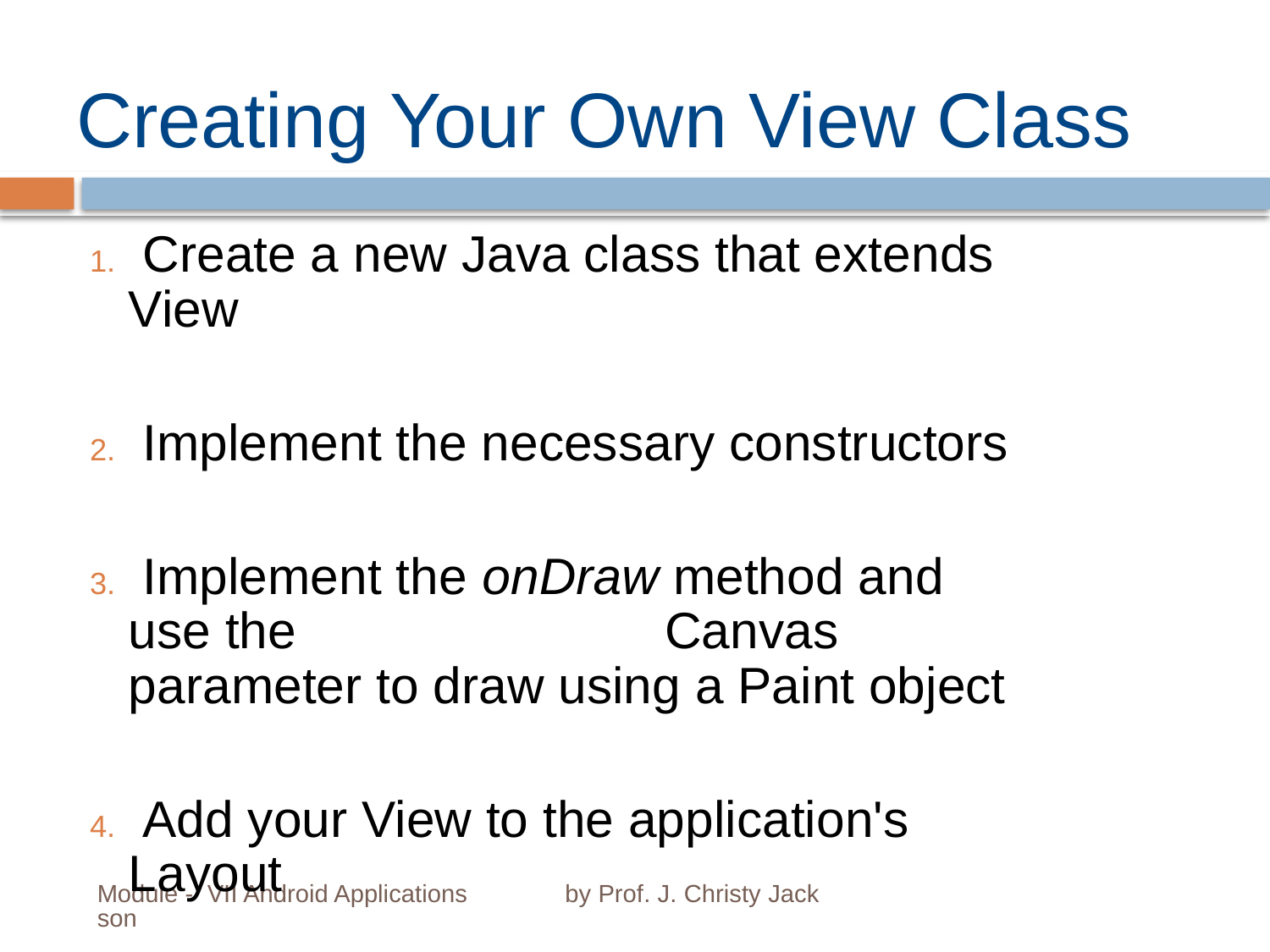

# Creating Your Own View Class
 Create a new Java class that extends View

 Implement the necessary constructors

 Implement the onDraw method and use the                          Canvas parameter to draw using a Paint object

 Add your View to the application's Layout

Module -  VII Android Applications              by Prof. J. Christy Jackson